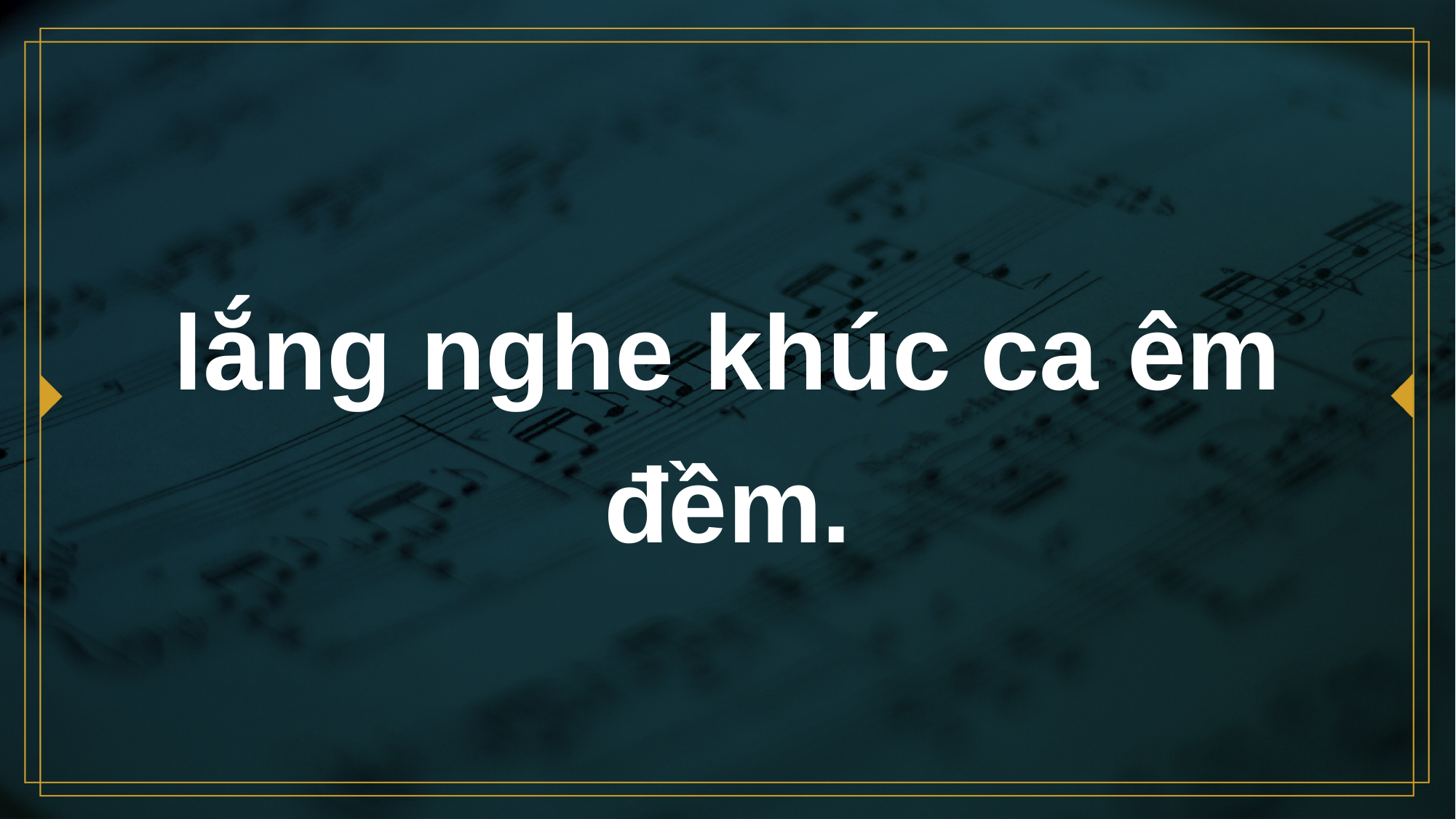

# lắng nghe khúc ca êm đềm.